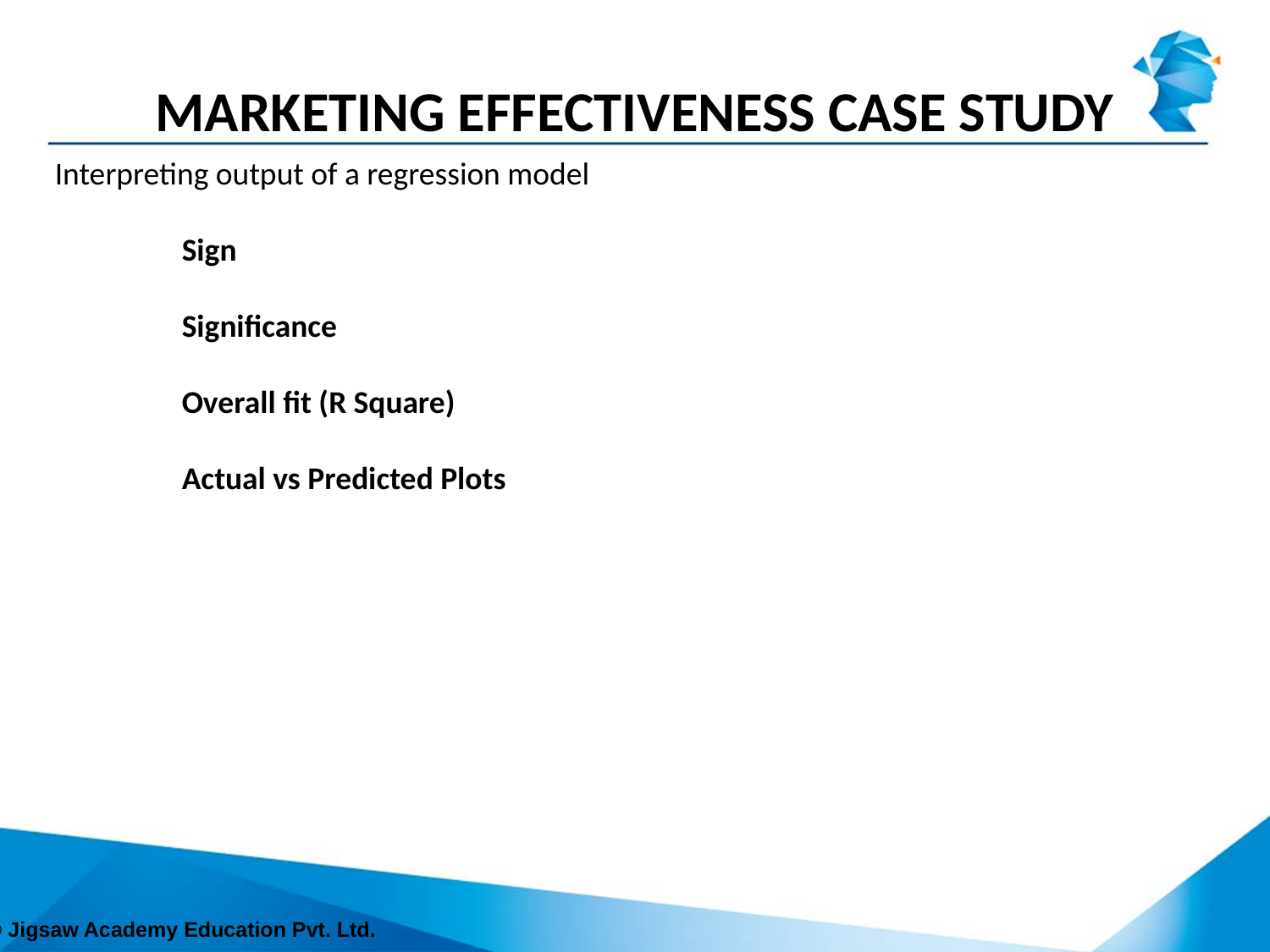

# MARKETING EFFECTIVENESS CASE STUDY
Interpreting output of a regression model

Sign

Significance

Overall fit (R Square)

Actual vs Predicted Plots